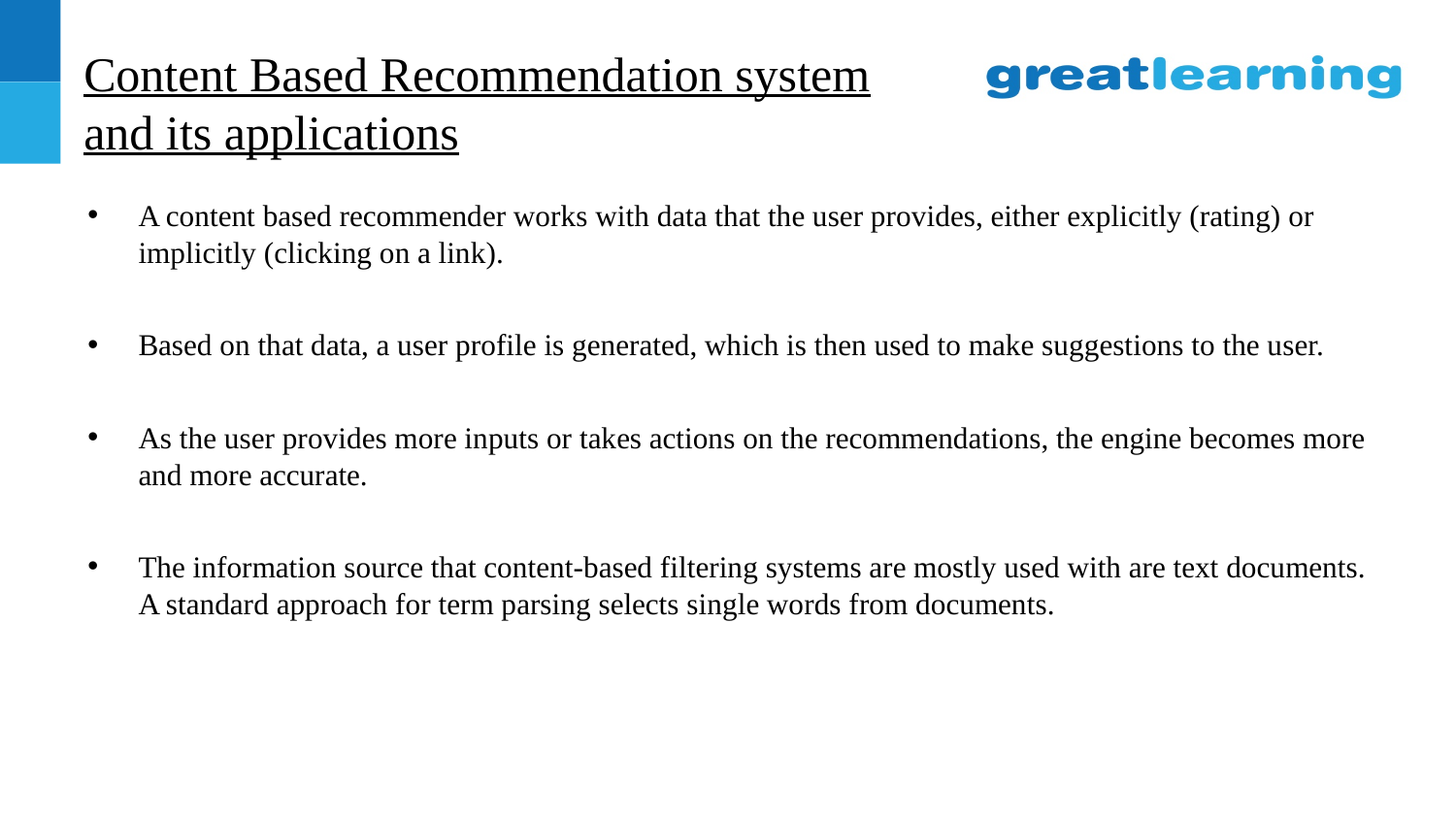

# Content Based Recommendation system
and its applications
A content based recommender works with data that the user provides, either explicitly (rating) or implicitly (clicking on a link).

Based on that data, a user profile is generated, which is then used to make suggestions to the user.

As the user provides more inputs or takes actions on the recommendations, the engine becomes more and more accurate.

The information source that content-based filtering systems are mostly used with are text documents. A standard approach for term parsing selects single words from documents.